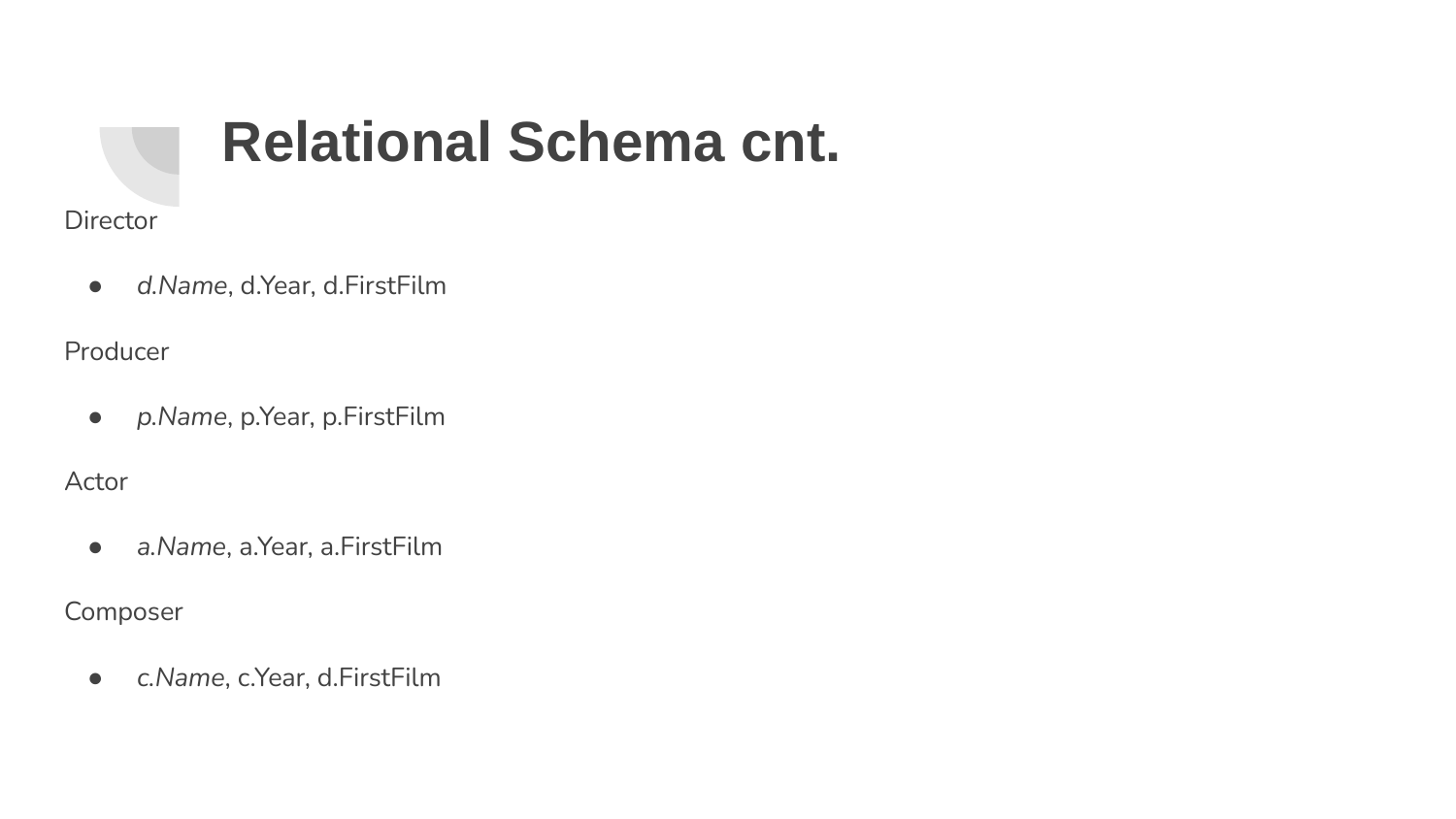

# Relational Schema cnt.
Director
d.Name, d.Year, d.FirstFilm
Producer
p.Name, p.Year, p.FirstFilm
Actor
a.Name, a.Year, a.FirstFilm
Composer
c.Name, c.Year, d.FirstFilm